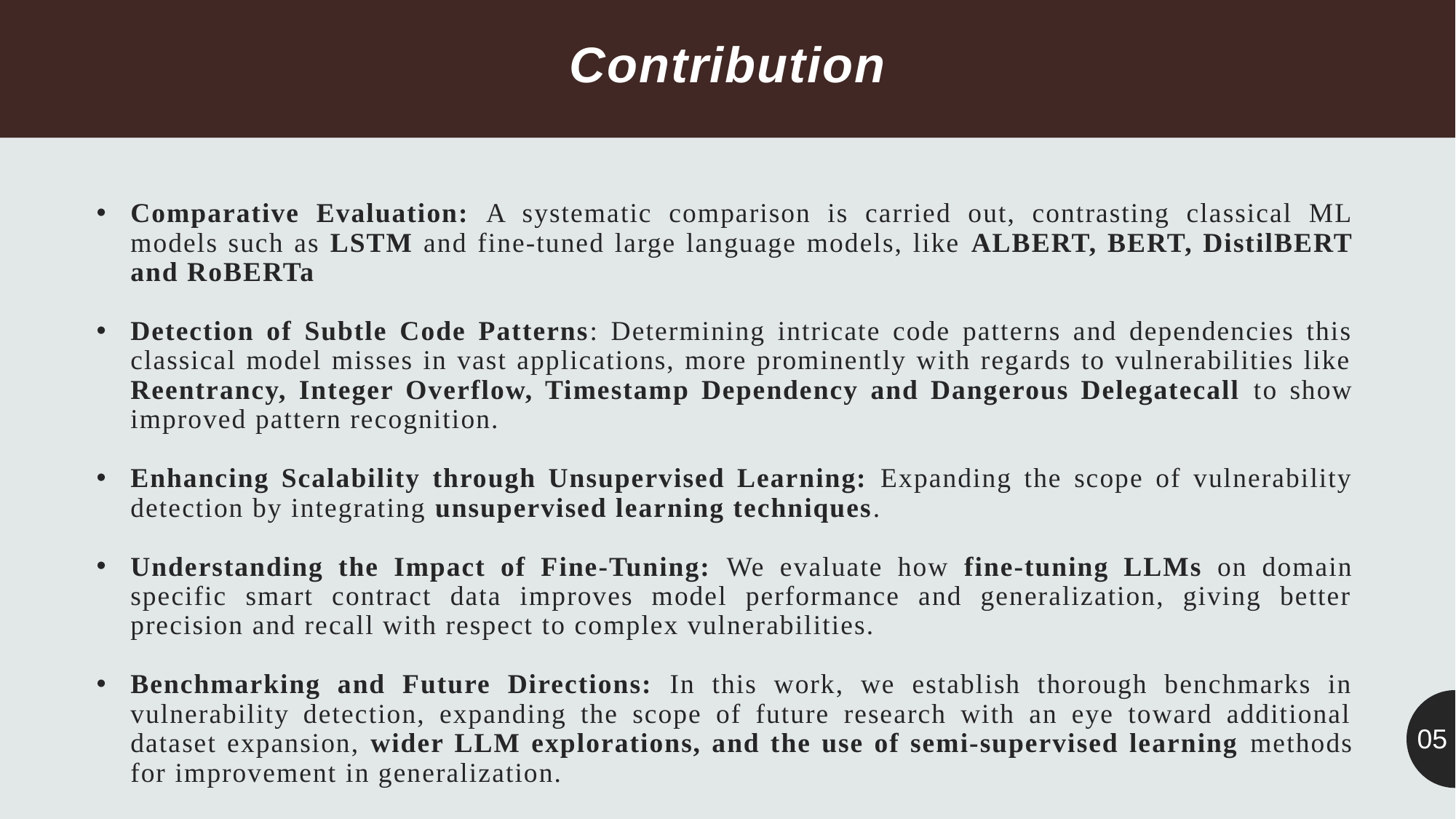

Contribution

Comparative Evaluation: A systematic comparison is carried out, contrasting classical ML models such as LSTM and fine-tuned large language models, like ALBERT, BERT, DistilBERT and RoBERTa

Detection of Subtle Code Patterns: Determining intricate code patterns and dependencies this classical model misses in vast applications, more prominently with regards to vulnerabilities like Reentrancy, Integer Overflow, Timestamp Dependency and Dangerous Delegatecall to show improved pattern recognition.

Enhancing Scalability through Unsupervised Learning: Expanding the scope of vulnerability detection by integrating unsupervised learning techniques.

Understanding the Impact of Fine-Tuning: We evaluate how fine-tuning LLMs on domain specific smart contract data improves model performance and generalization, giving better precision and recall with respect to complex vulnerabilities.

Benchmarking and Future Directions: In this work, we establish thorough benchmarks in vulnerability detection, expanding the scope of future research with an eye toward additional dataset expansion, wider LLM explorations, and the use of semi-supervised learning methods for improvement in generalization.
05